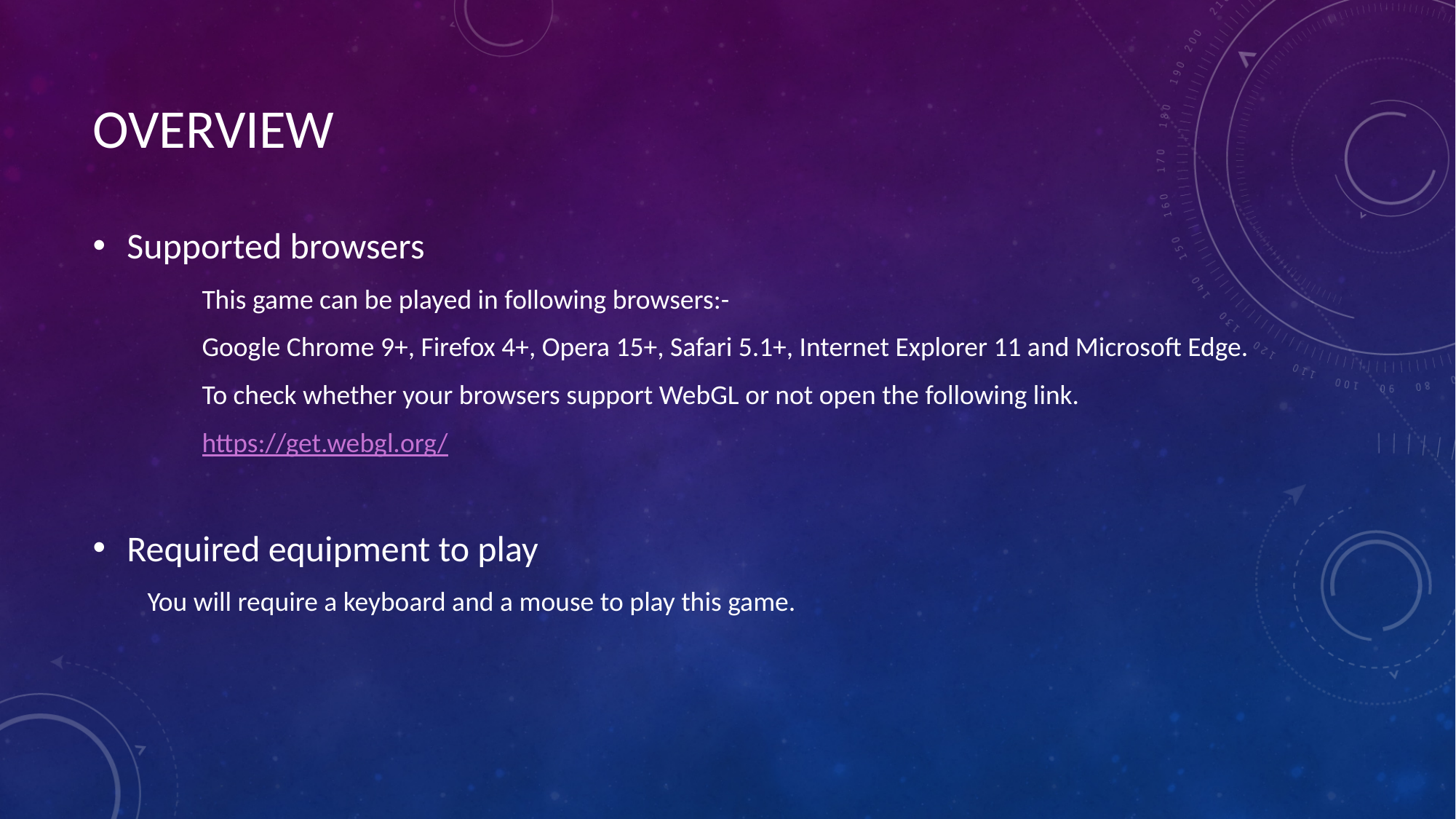

# Overview
Supported browsers
	This game can be played in following browsers:-
	Google Chrome 9+, Firefox 4+, Opera 15+, Safari 5.1+, Internet Explorer 11 and Microsoft Edge.
	To check whether your browsers support WebGL or not open the following link.
	https://get.webgl.org/

Required equipment to play
You will require a keyboard and a mouse to play this game.